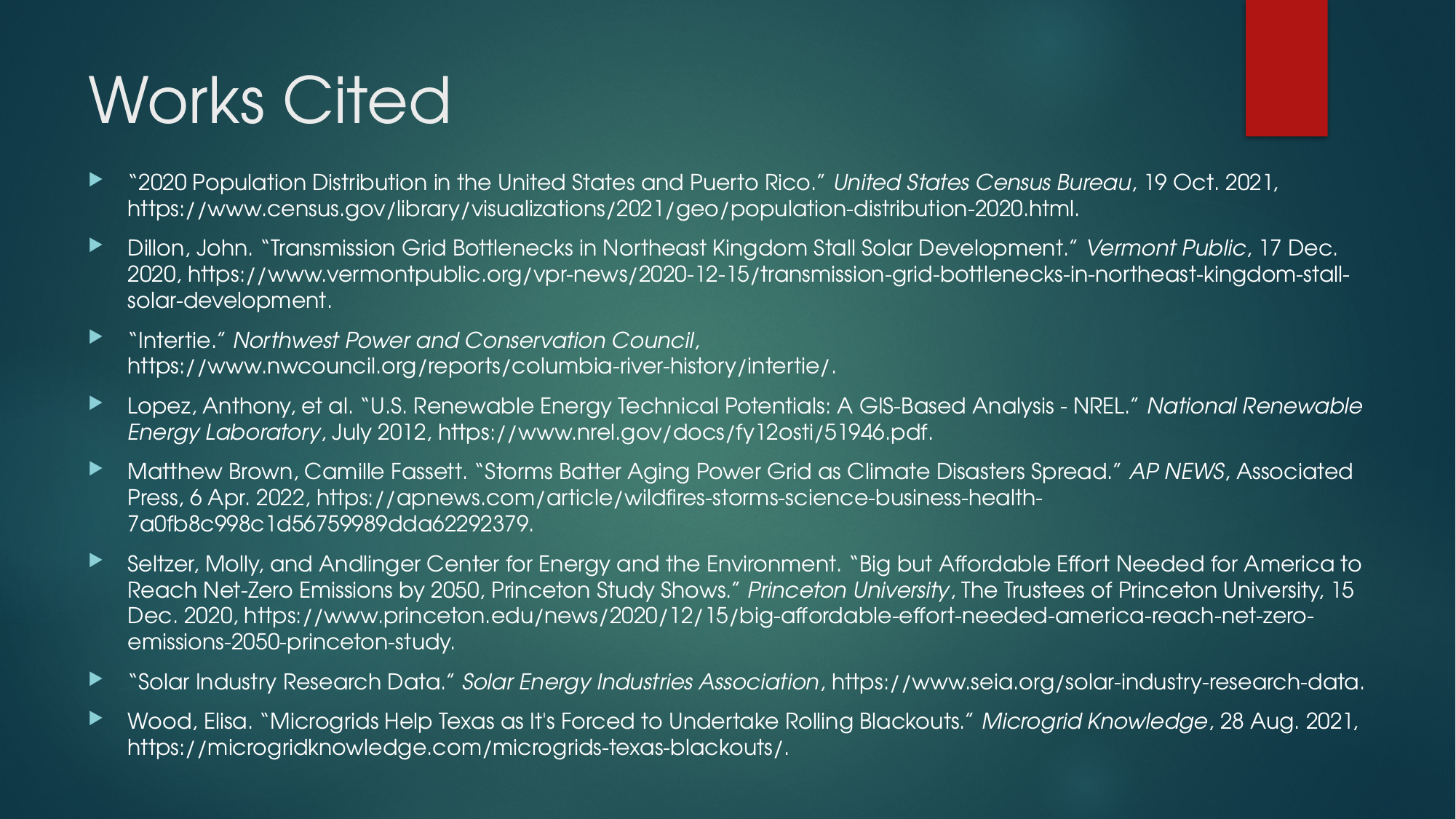

# Works Cited
“2020 Population Distribution in the United States and Puerto Rico.” United States Census Bureau, 19 Oct. 2021, https://www.census.gov/library/visualizations/2021/geo/population-distribution-2020.html.
Dillon, John. “Transmission Grid Bottlenecks in Northeast Kingdom Stall Solar Development.” Vermont Public, 17 Dec. 2020, https://www.vermontpublic.org/vpr-news/2020-12-15/transmission-grid-bottlenecks-in-northeast-kingdom-stall-solar-development.
“Intertie.” Northwest Power and Conservation Council, https://www.nwcouncil.org/reports/columbia-river-history/intertie/.
Lopez, Anthony, et al. “U.S. Renewable Energy Technical Potentials: A GIS-Based Analysis - NREL.” National Renewable Energy Laboratory, July 2012, https://www.nrel.gov/docs/fy12osti/51946.pdf.
Matthew Brown, Camille Fassett. “Storms Batter Aging Power Grid as Climate Disasters Spread.” AP NEWS, Associated Press, 6 Apr. 2022, https://apnews.com/article/wildfires-storms-science-business-health-7a0fb8c998c1d56759989dda62292379.
Seltzer, Molly, and Andlinger Center for Energy and the Environment. “Big but Affordable Effort Needed for America to Reach Net-Zero Emissions by 2050, Princeton Study Shows.” Princeton University, The Trustees of Princeton University, 15 Dec. 2020, https://www.princeton.edu/news/2020/12/15/big-affordable-effort-needed-america-reach-net-zero-emissions-2050-princeton-study.
“Solar Industry Research Data.” Solar Energy Industries Association, https://www.seia.org/solar-industry-research-data.
Wood, Elisa. “Microgrids Help Texas as It's Forced to Undertake Rolling Blackouts.” Microgrid Knowledge, 28 Aug. 2021, https://microgridknowledge.com/microgrids-texas-blackouts/.